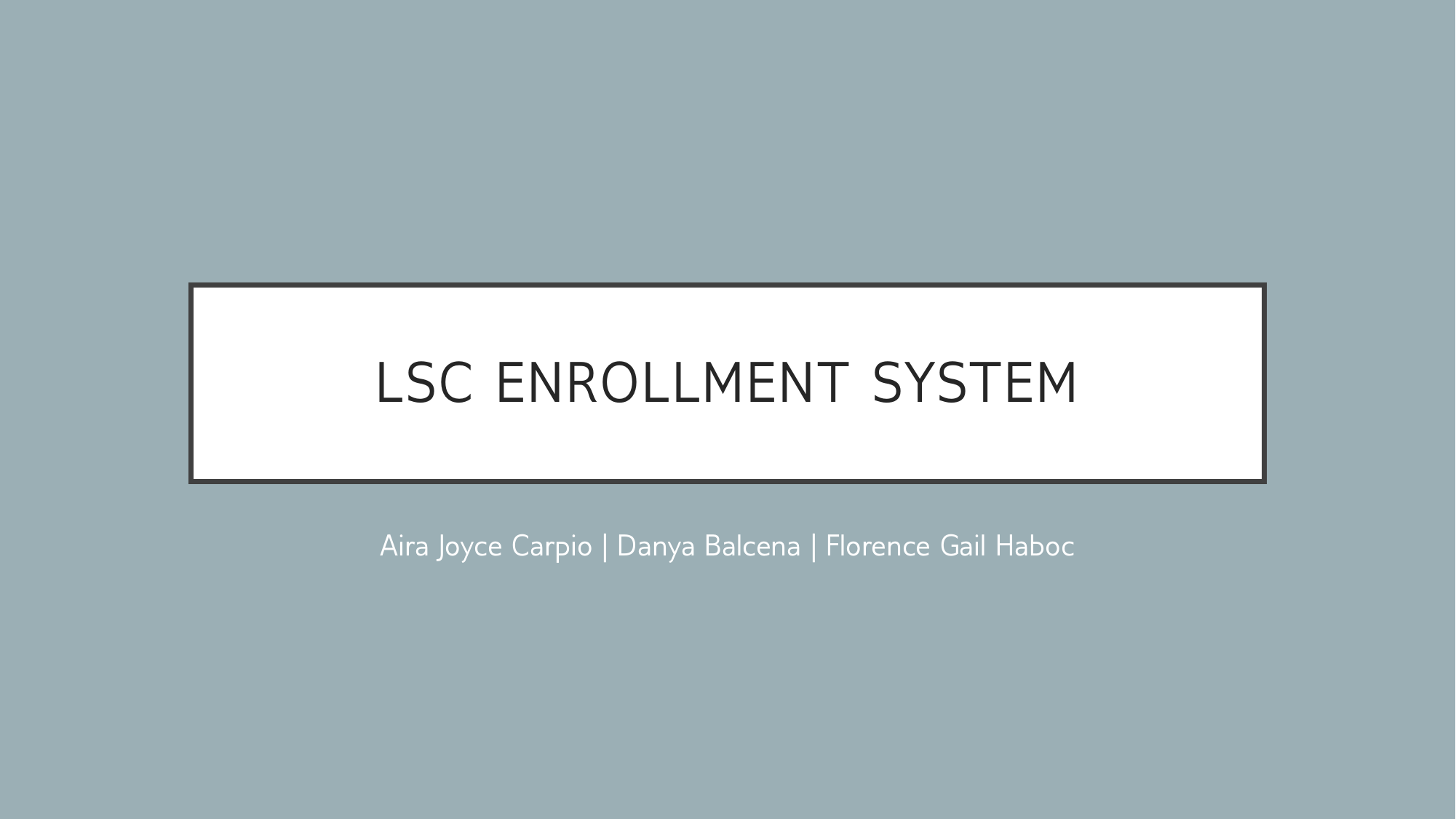

# LSC Enrollment system
Aira Joyce Carpio | Danya Balcena | Florence Gail Haboc